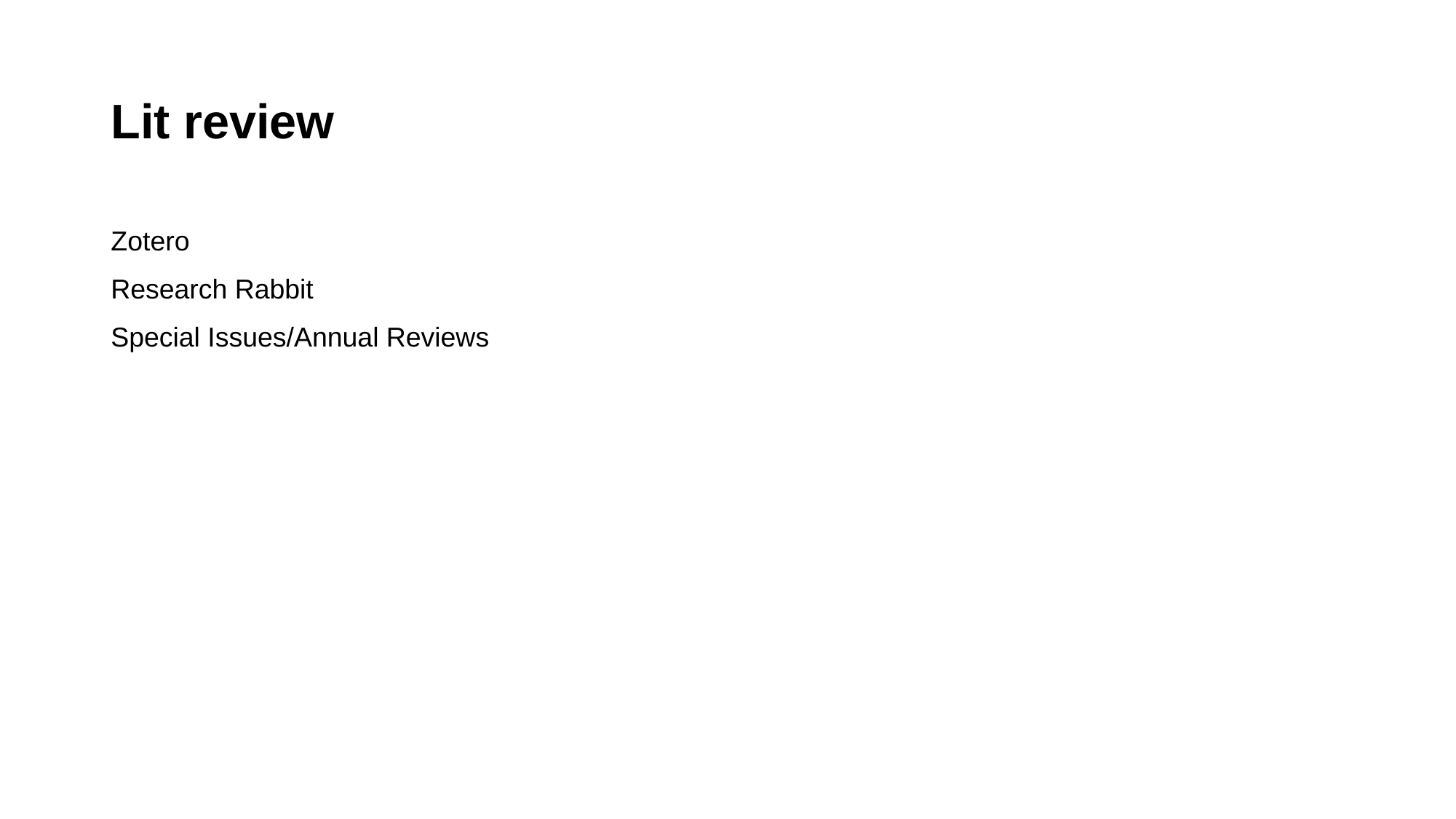

# Lit review
Zotero
Research Rabbit
Special Issues/Annual Reviews